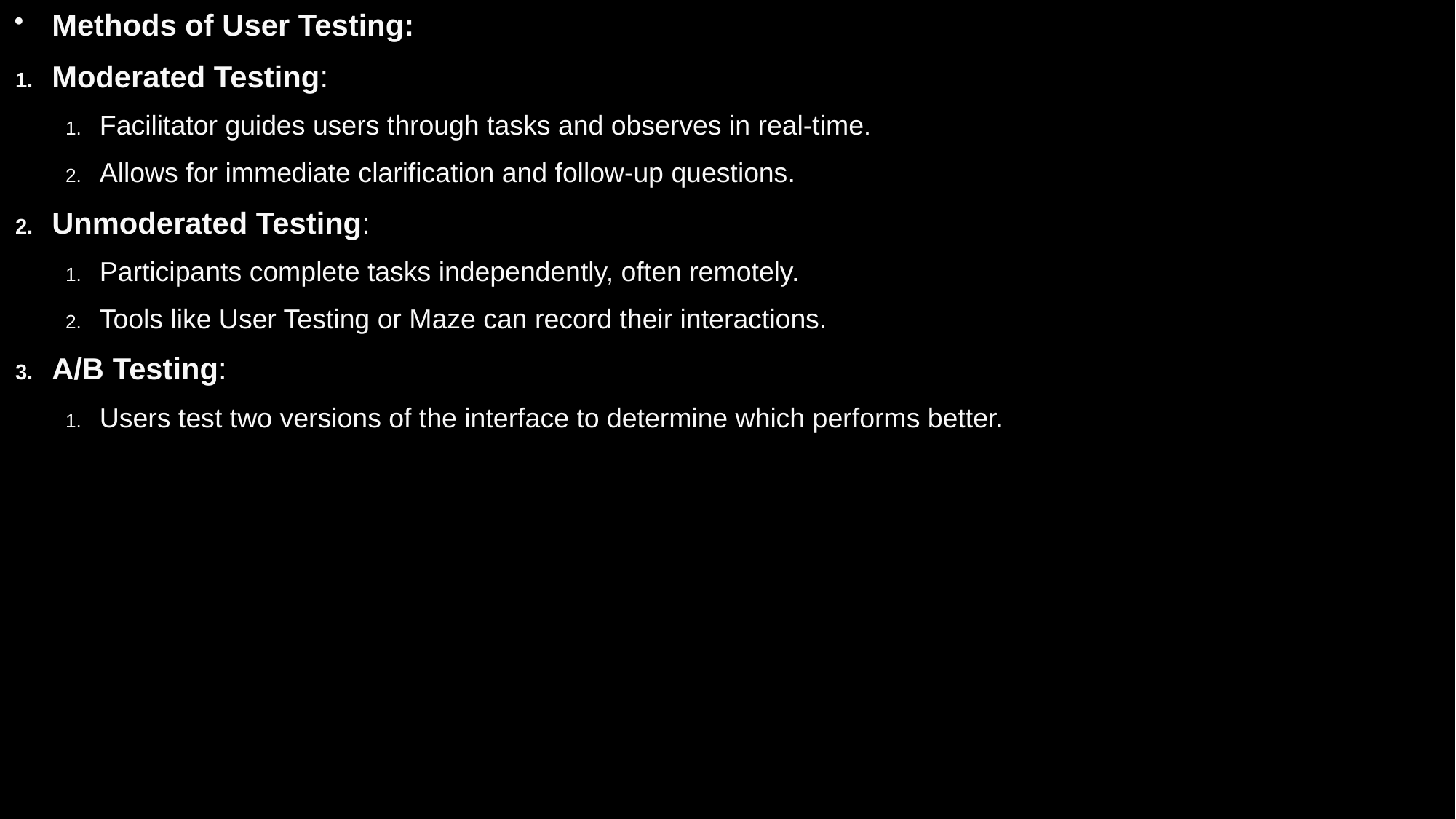

Methods of User Testing:
Moderated Testing:
Facilitator guides users through tasks and observes in real-time.
Allows for immediate clarification and follow-up questions.
Unmoderated Testing:
Participants complete tasks independently, often remotely.
Tools like User Testing or Maze can record their interactions.
A/B Testing:
Users test two versions of the interface to determine which performs better.